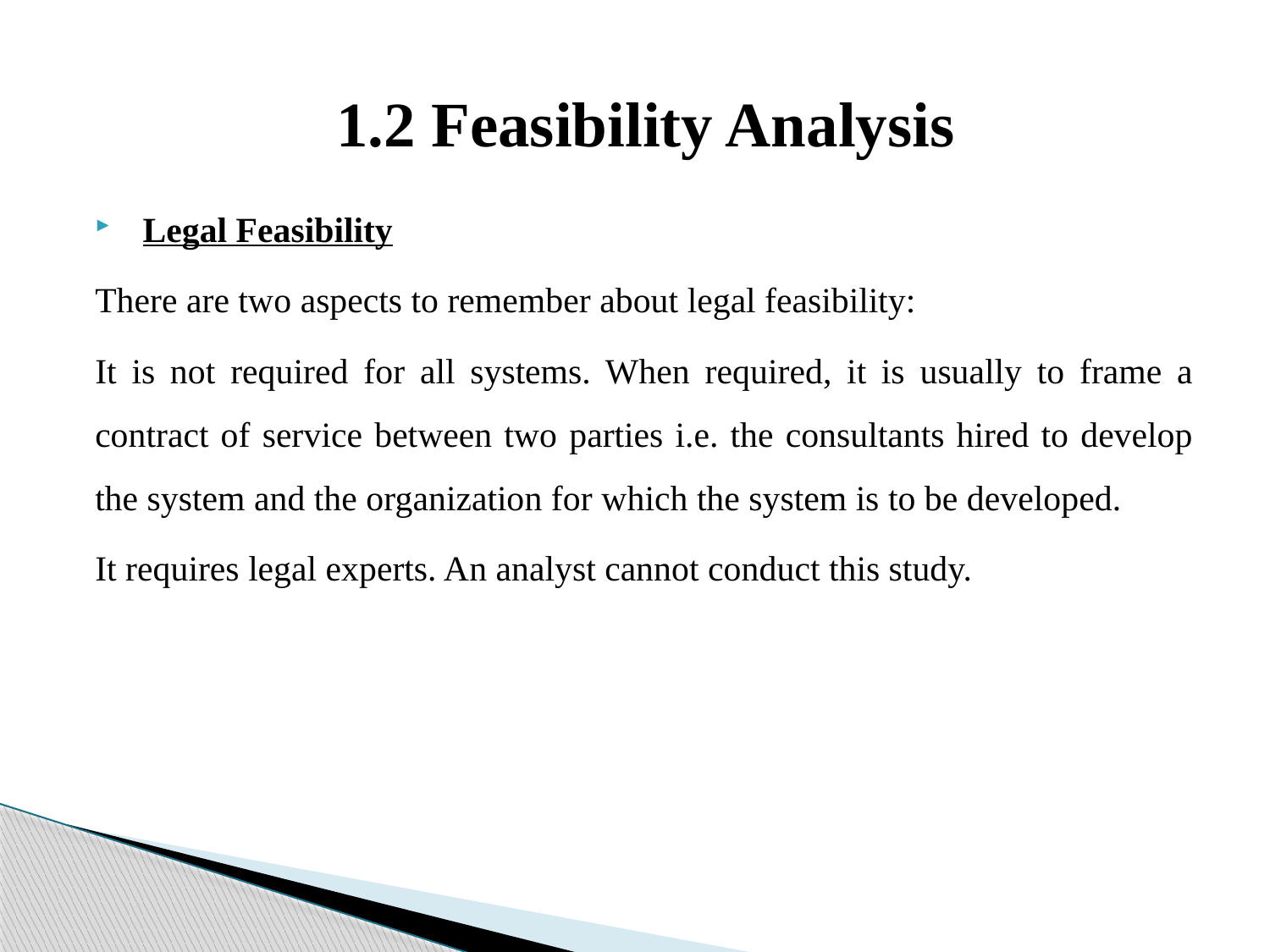

# 1.2 Feasibility Analysis
Legal Feasibility
There are two aspects to remember about legal feasibility:
It is not required for all systems. When required, it is usually to frame a contract of service between two parties i.e. the consultants hired to develop the system and the organization for which the system is to be developed.
It requires legal experts. An analyst cannot conduct this study.